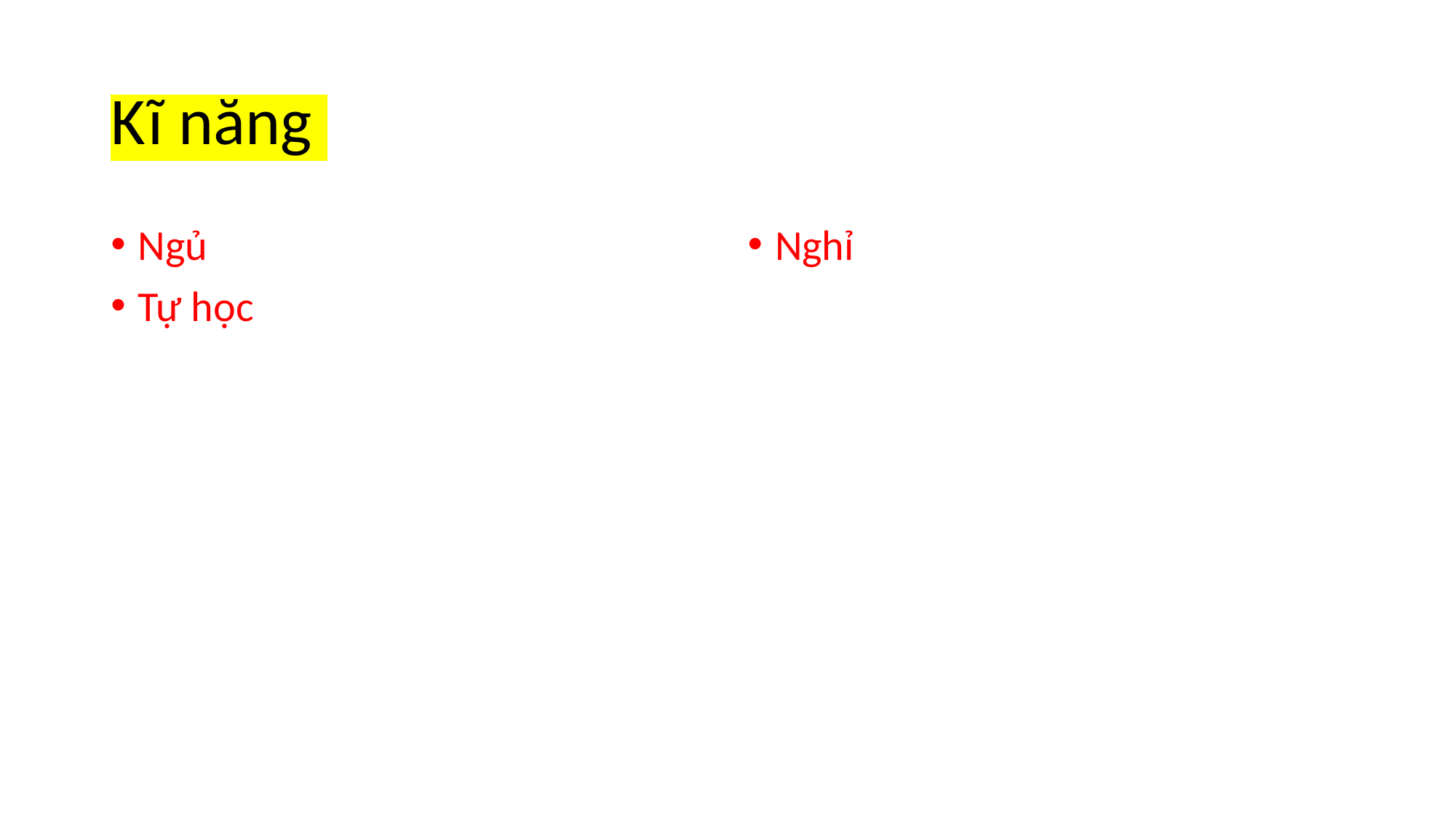

# Kĩ năng
Ngủ
Tự học
Nghỉ